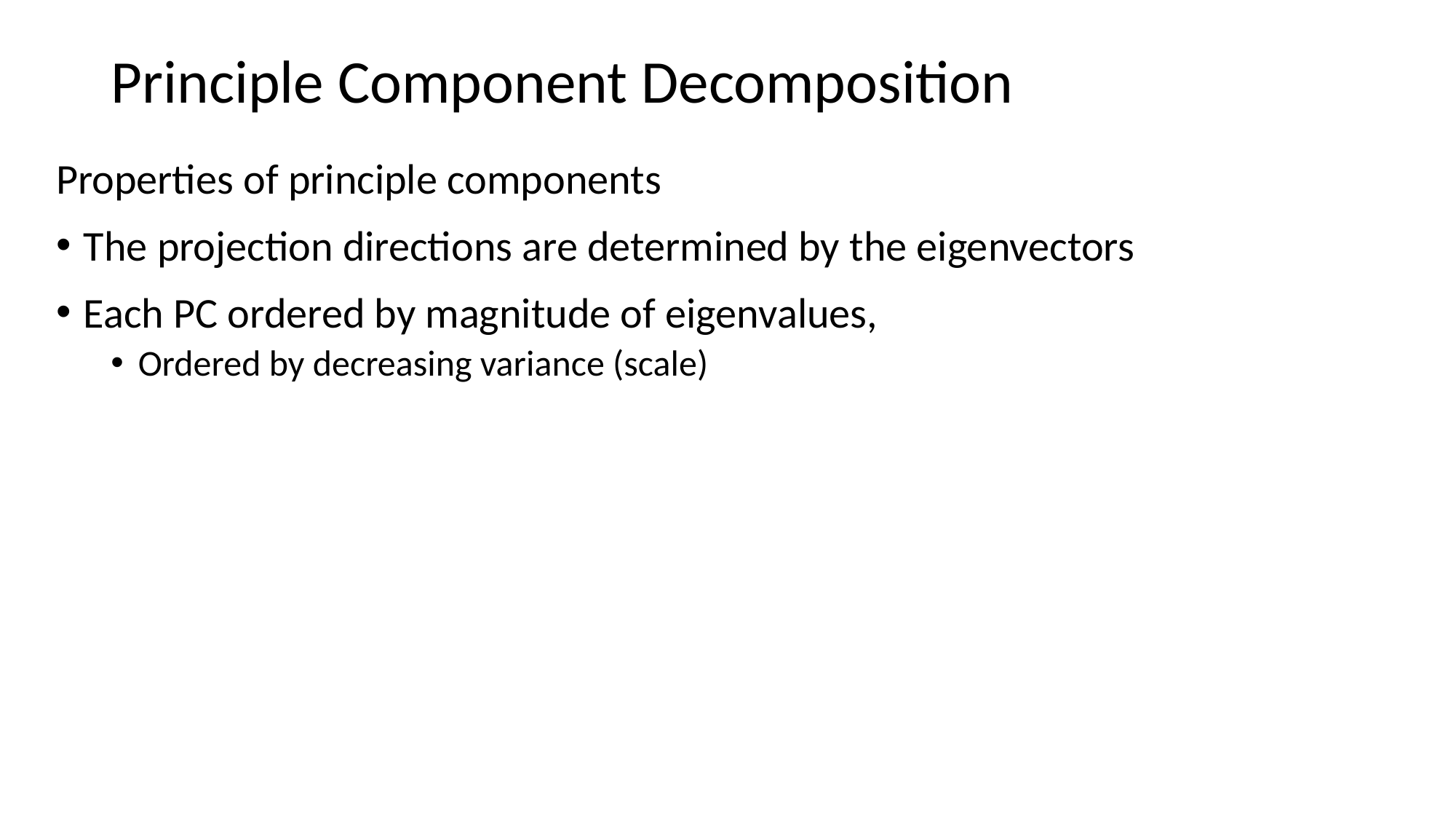

# Principle Component Decomposition
Properties of principle components
The projection directions are determined by the eigenvectors
Each PC ordered by magnitude of eigenvalues,
Ordered by decreasing variance (scale)